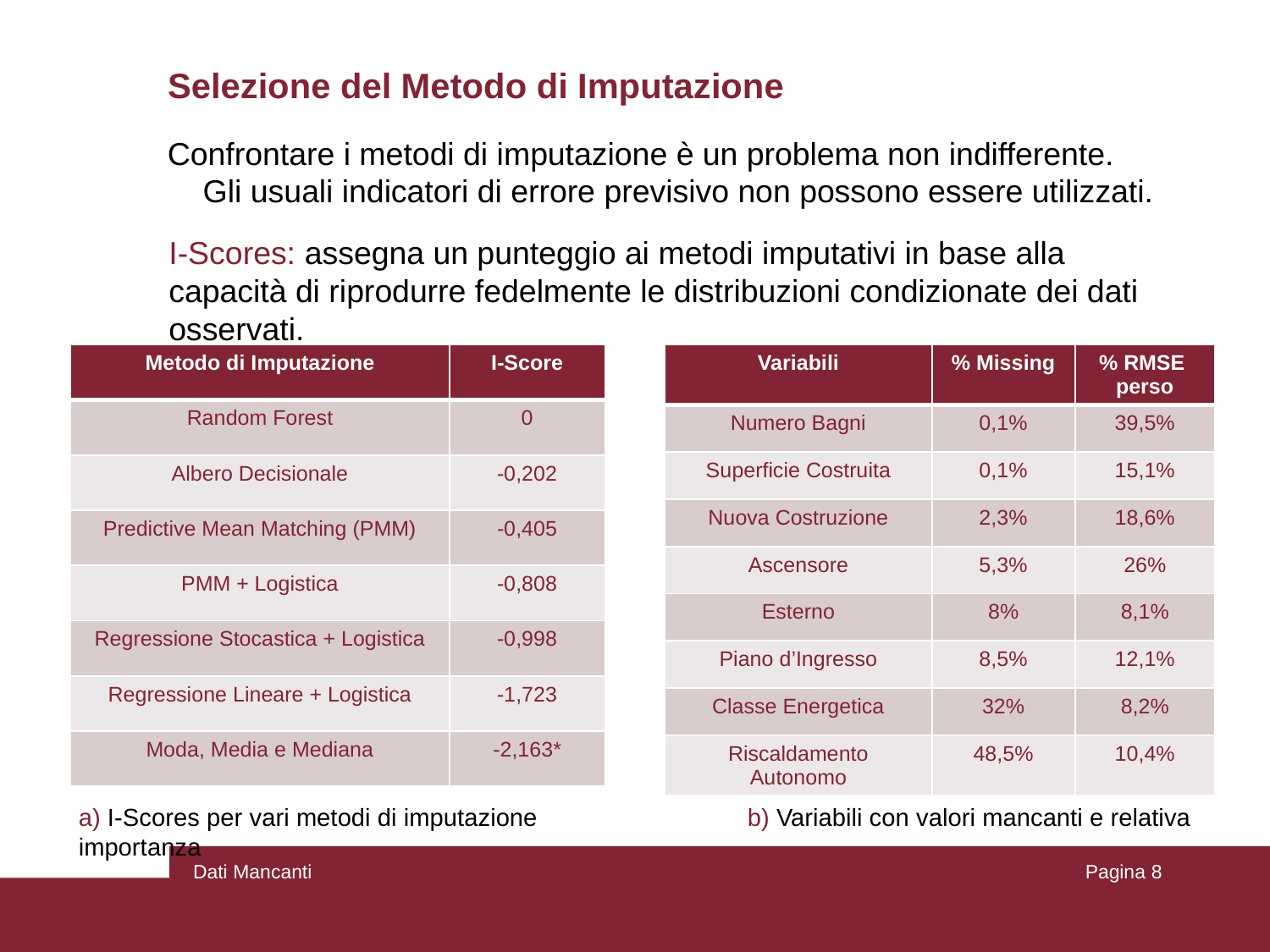

# Selezione del Metodo di Imputazione
Confrontare i metodi di imputazione è un problema non indifferente.           Gli usuali indicatori di errore previsivo non possono essere utilizzati.

I-Scores: assegna un punteggio ai metodi imputativi in base alla capacità di riprodurre fedelmente le distribuzioni condizionate dei dati osservati.

| Metodo di Imputazione | I-Score |
| --- | --- |
| Random Forest | 0 |
| Albero Decisionale | -0,202 |
| Predictive Mean Matching (PMM) | -0,405 |
| PMM + Logistica | -0,808 |
| Regressione Stocastica + Logistica | -0,998 |
| Regressione Lineare + Logistica | -1,723 |
| Moda, Media e Mediana | -2,163\* |
| Variabili | % Missing | % RMSE perso |
| --- | --- | --- |
| Numero Bagni | 0,1% | 39,5% |
| Superficie Costruita | 0,1% | 15,1% |
| Nuova Costruzione | 2,3% | 18,6% |
| Ascensore | 5,3% | 26% |
| Esterno | 8% | 8,1% |
| Piano d’Ingresso | 8,5% | 12,1% |
| Classe Energetica | 32% | 8,2% |
| Riscaldamento Autonomo | 48,5% | 10,4% |
a) I-Scores per vari metodi di imputazione                              b) Variabili con valori mancanti e relativa importanza
Pagina 8
Dati Mancanti